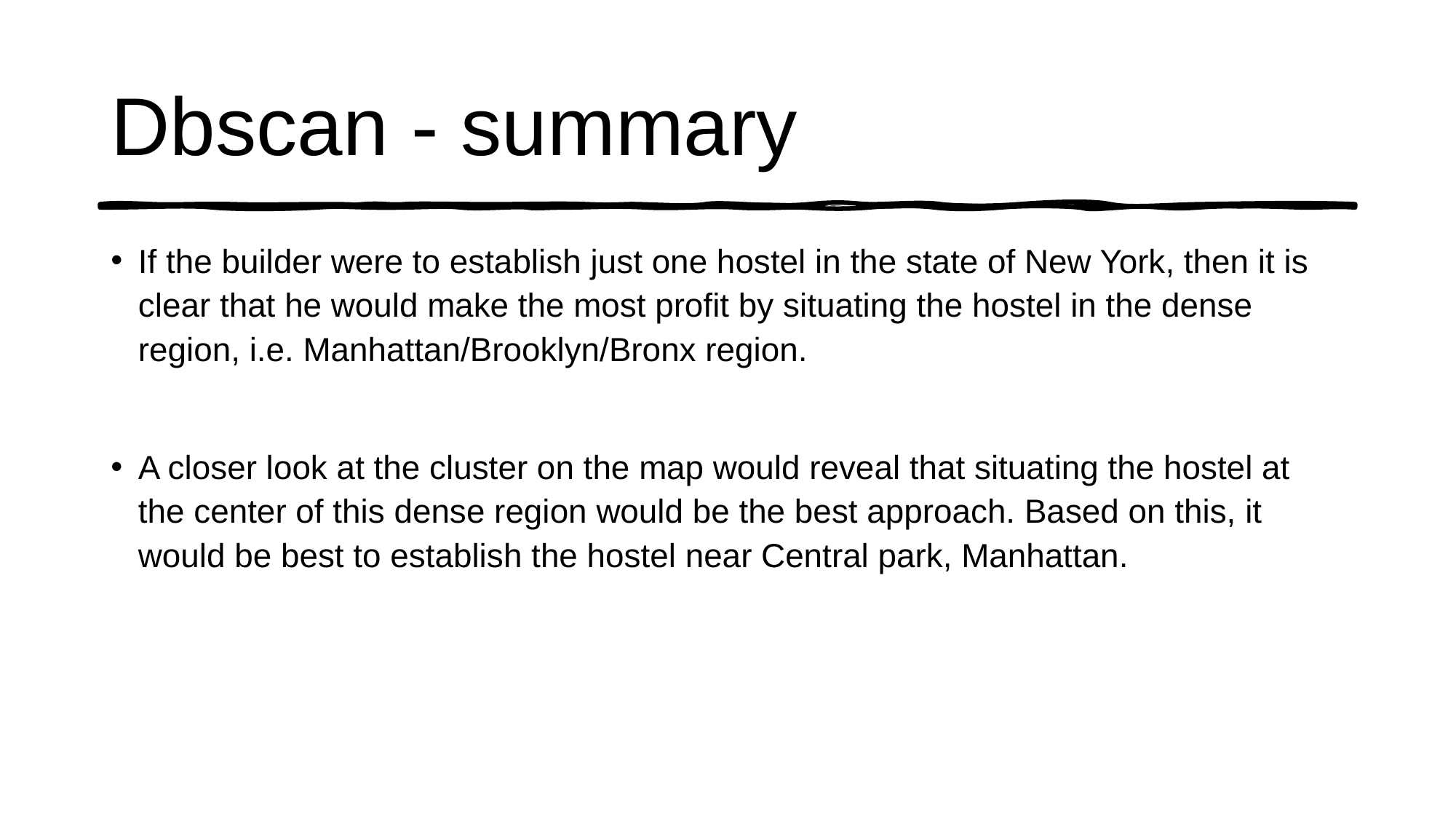

# Dbscan - summary
If the builder were to establish just one hostel in the state of New York, then it is clear that he would make the most profit by situating the hostel in the dense region, i.e. Manhattan/Brooklyn/Bronx region.

A closer look at the cluster on the map would reveal that situating the hostel at the center of this dense region would be the best approach. Based on this, it would be best to establish the hostel near Central park, Manhattan.